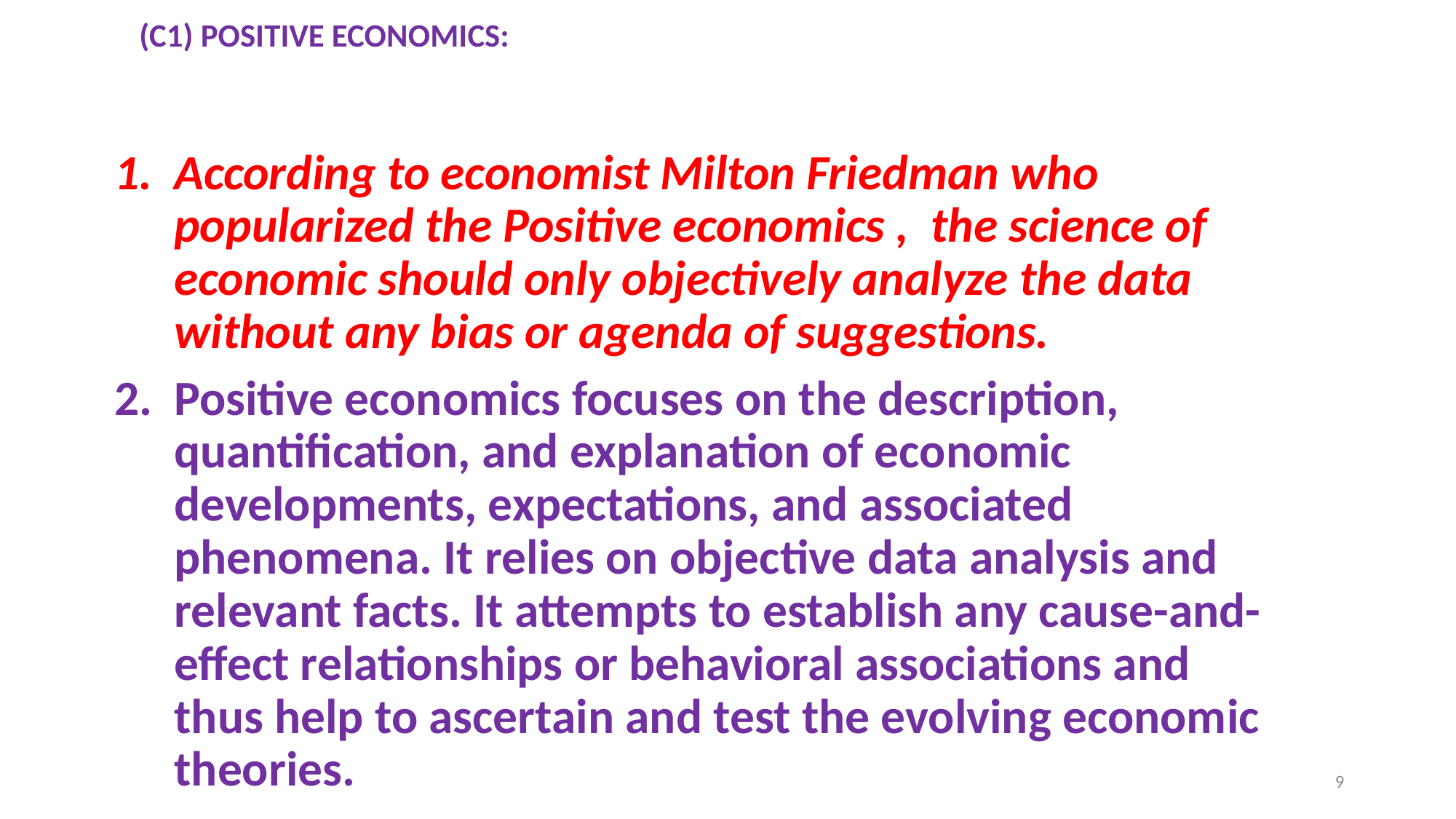

# (C1) POSITIVE ECONOMICS:

According to economist Milton Friedman who  popularized the Positive economics ,  the science of economic should only objectively analyze the data without any bias or agenda of suggestions.
Positive economics focuses on the description, quantification, and explanation of economic developments, expectations, and associated phenomena. It relies on objective data analysis and relevant facts. It attempts to establish any cause-and-effect relationships or behavioral associations and thus help to ascertain and test the evolving economic theories.
9